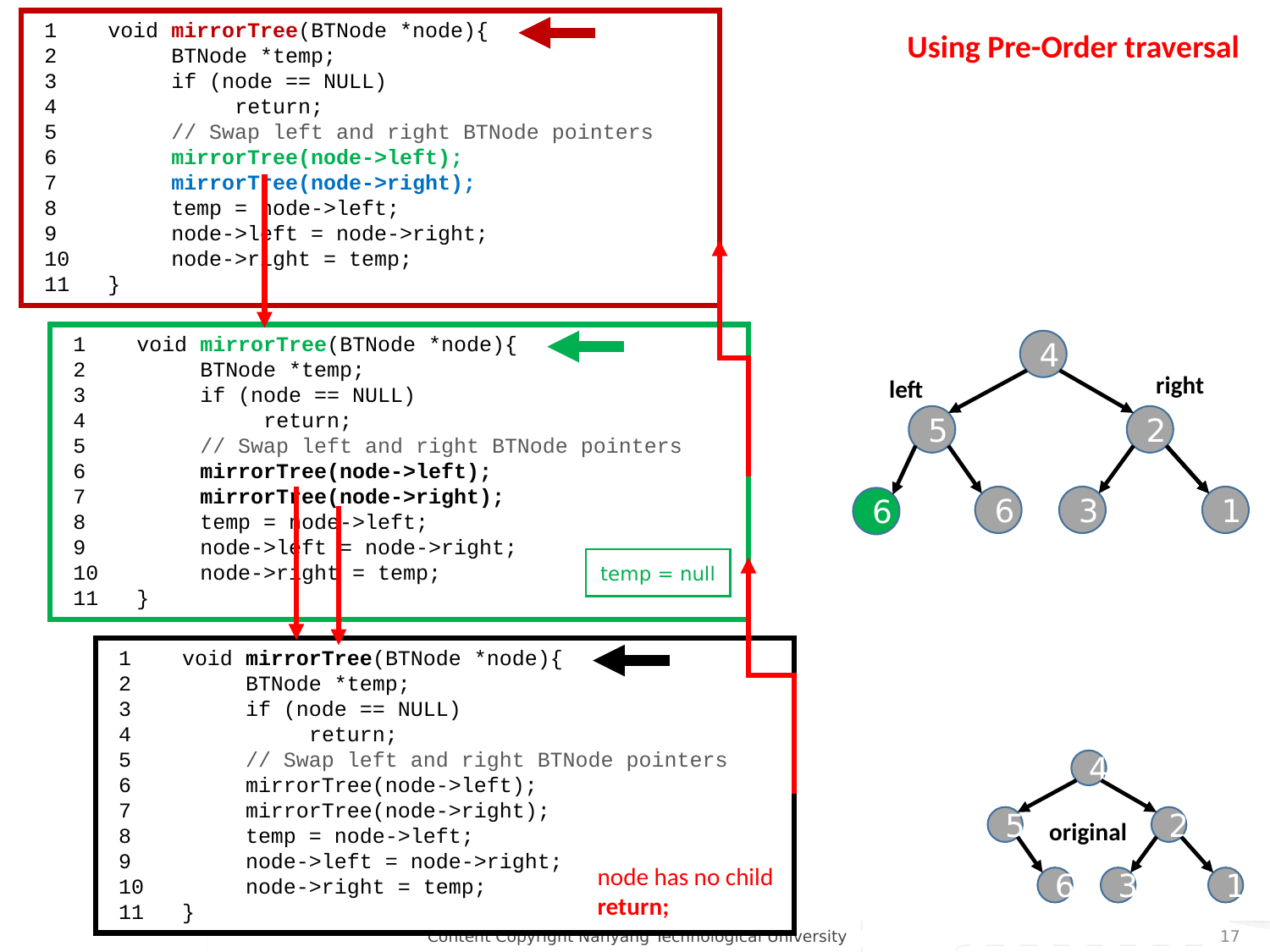

1
2
3
4
5
6
7
8
9
10
11
void mirrorTree(BTNode *node){
     BTNode *temp;
     if (node == NULL)
          return;
     // Swap left and right BTNode pointers
     mirrorTree(node->left);
     mirrorTree(node->right);
     temp = node->left;
     node->left = node->right;
     node->right = temp;
}
Using Pre-Order traversal

1
2
3
4
5
6
7
8
9
10
11
void mirrorTree(BTNode *node){
     BTNode *temp;
     if (node == NULL)
          return;
     // Swap left and right BTNode pointers
     mirrorTree(node->left);
     mirrorTree(node->right);
     temp = node->left;
     node->left = node->right;
     node->right = temp;
}
4
right
left
5
2
6
3
1
6
temp = null

1
2
3
4
5
6
7
8
9
10
11
void mirrorTree(BTNode *node){
     BTNode *temp;
     if (node == NULL)
          return;
     // Swap left and right BTNode pointers
     mirrorTree(node->left);
     mirrorTree(node->right);
     temp = node->left;
     node->left = node->right;
     node->right = temp;
}
4
5
2
6
3
1
original
node is null
return;
node has no child
return;